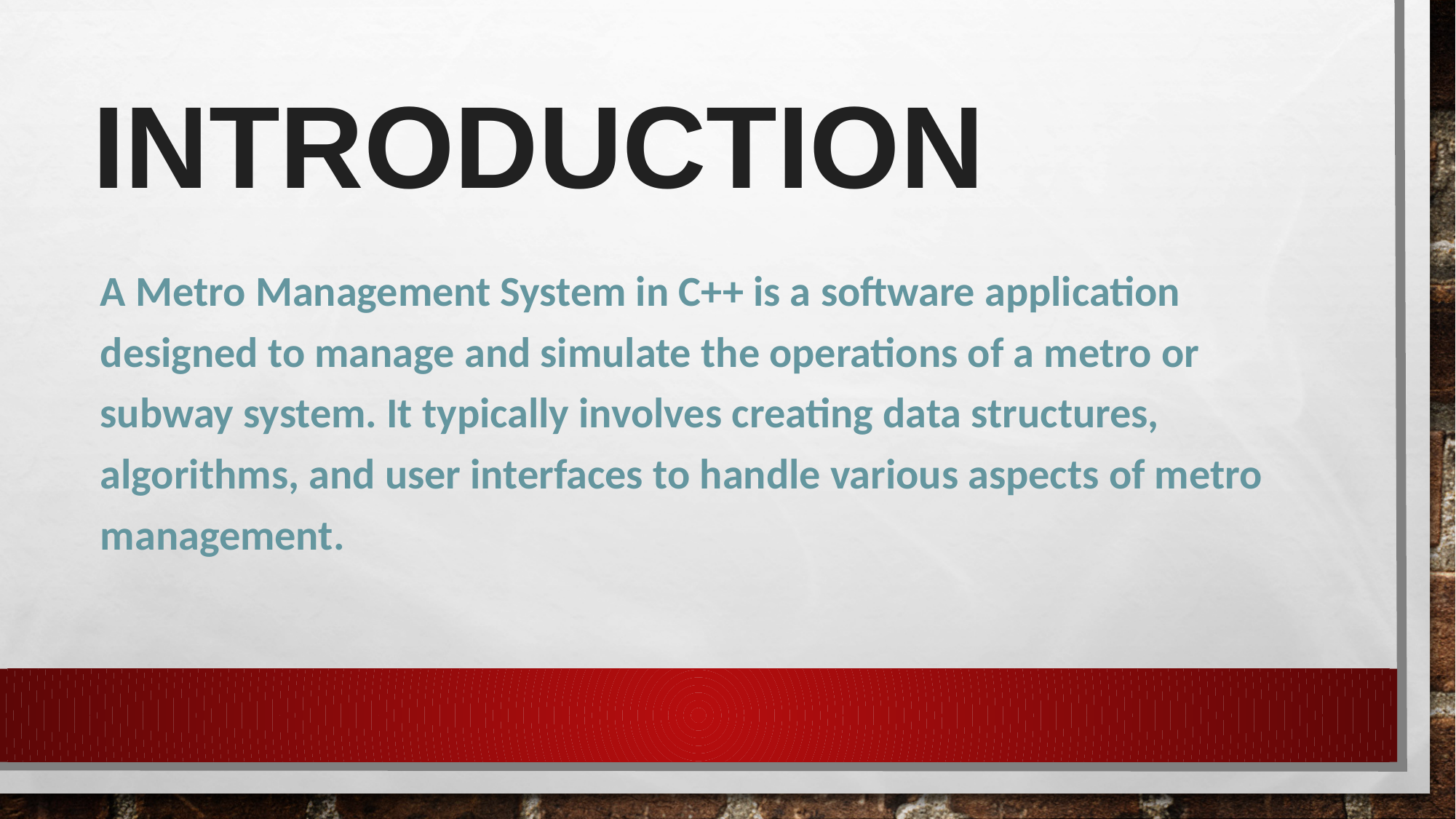

# INTRODUCTION
A Metro Management System in C++ is a software application designed to manage and simulate the operations of a metro or subway system. It typically involves creating data structures, algorithms, and user interfaces to handle various aspects of metro management.